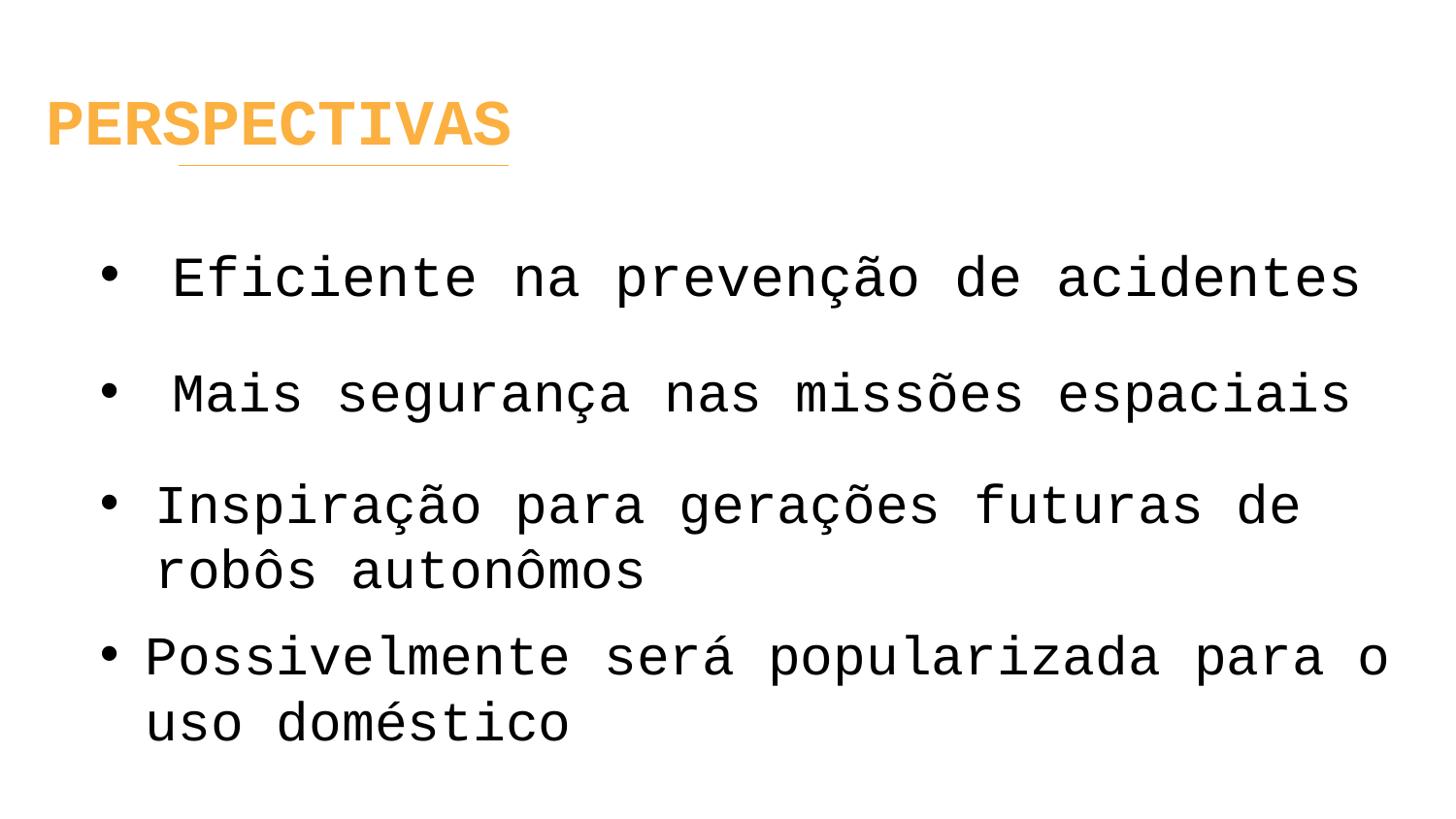

# PERSPECTIVAS
Eficiente na prevenção de acidentes
Mais segurança nas missões espaciais
Inspiração para gerações futuras de robôs autonômos
Possivelmente será popularizada para o uso doméstico